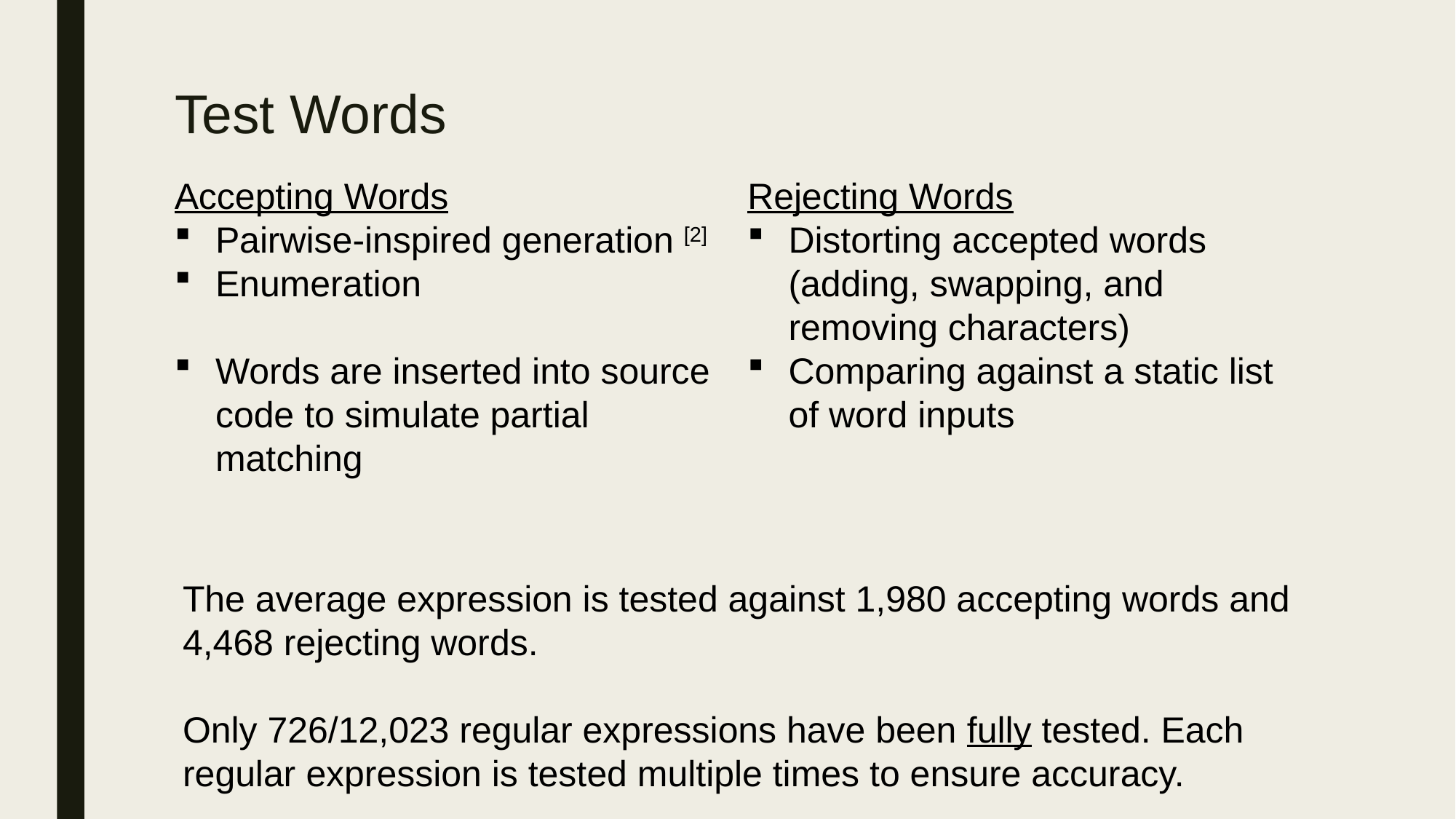

# Test Words
Accepting Words
Pairwise-inspired generation [2]
Enumeration
Words are inserted into source code to simulate partial matching

Rejecting Words
Distorting accepted words (adding, swapping, and removing characters)
Comparing against a static list of word inputs
The average expression is tested against 1,980 accepting words and
4,468 rejecting words.

Only 726/12,023 regular expressions have been fully tested. Each
regular expression is tested multiple times to ensure accuracy.